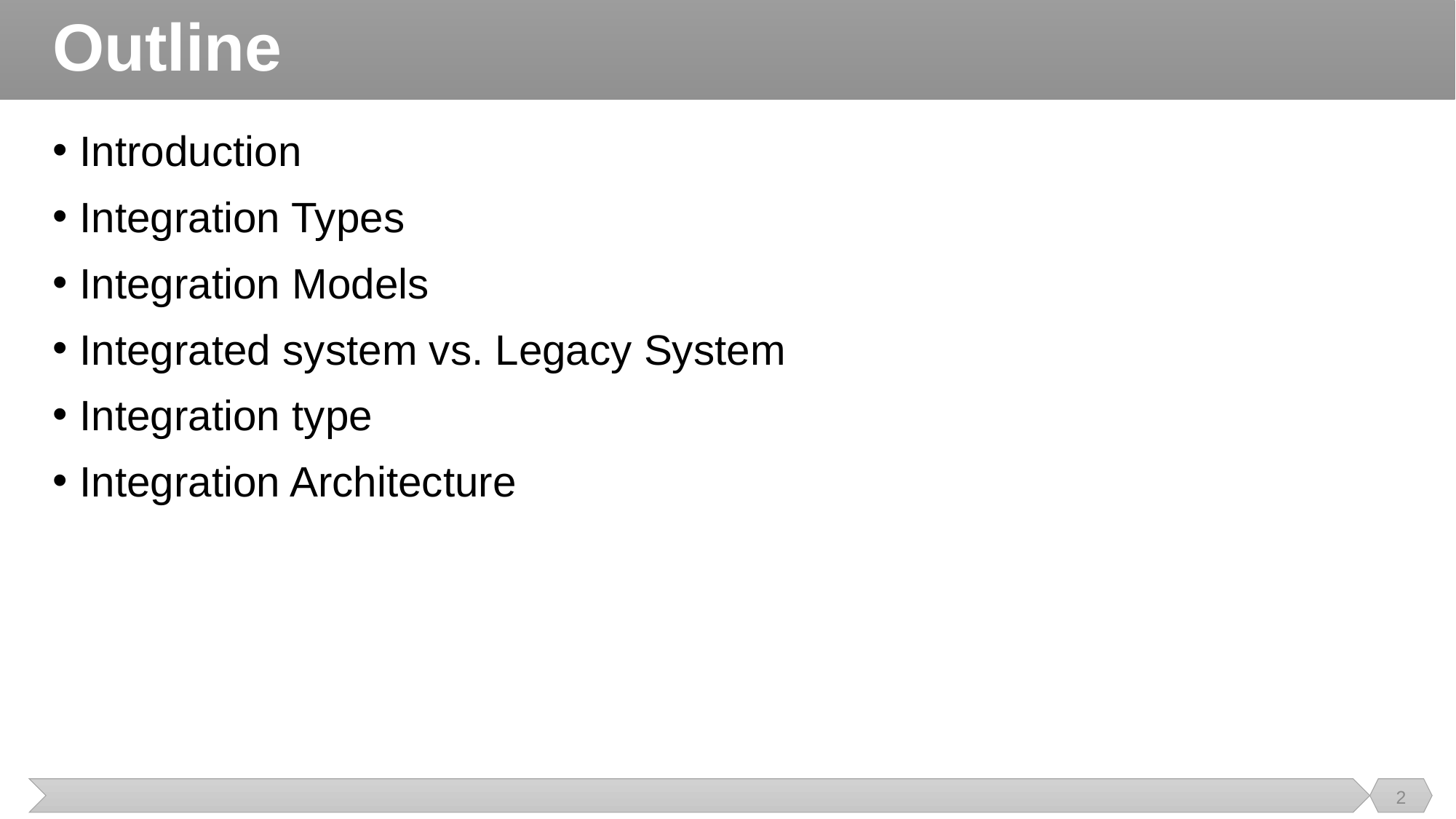

# Outline
Introduction
Integration Types
Integration Models
Integrated system vs. Legacy System
Integration type
Integration Architecture
2